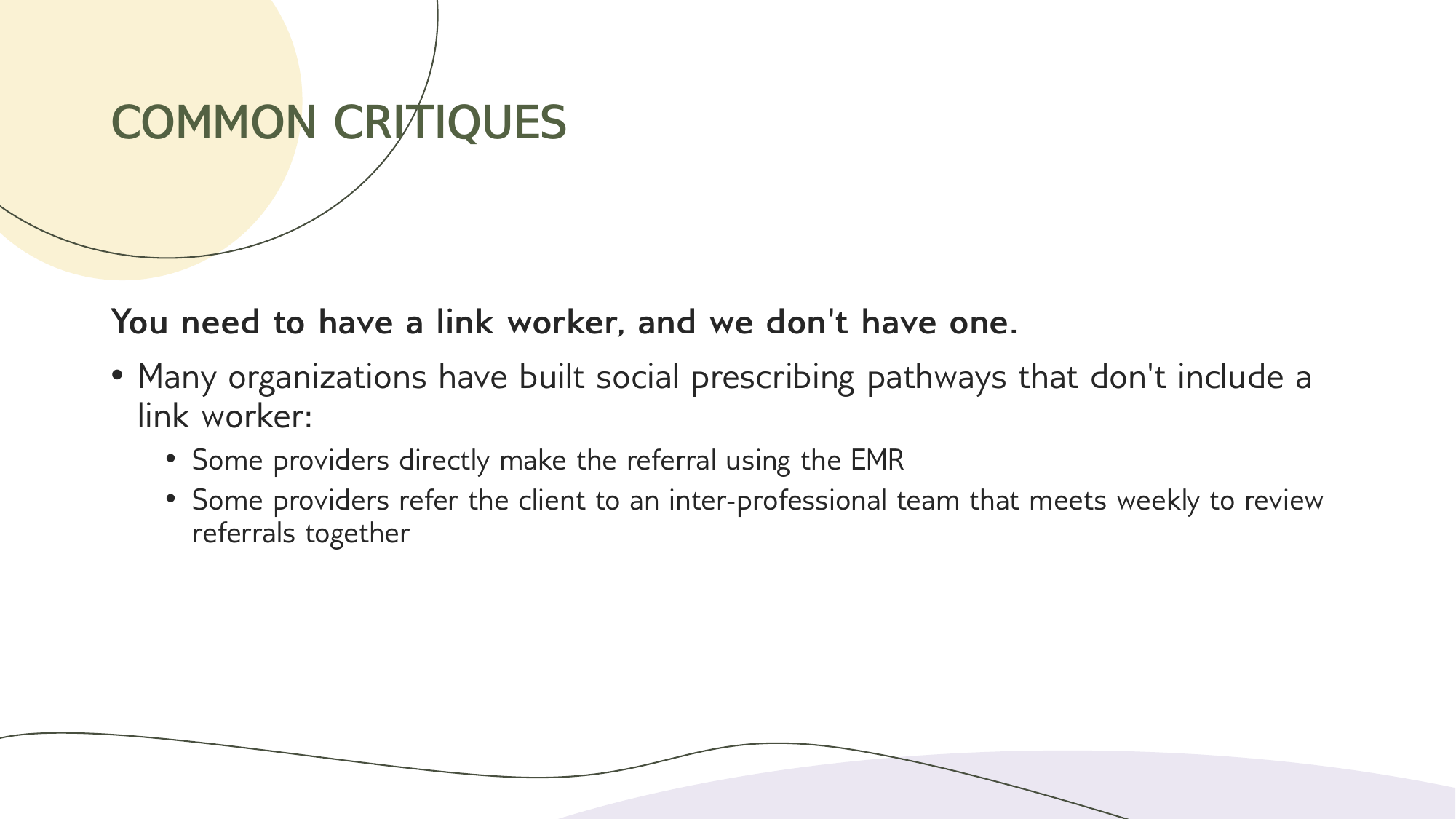

# COMMON CRITIQUES
You need to have a link worker, and we don't have one.
Many organizations have built social prescribing pathways that don't include a link worker:
Some providers directly make the referral using the EMR
Some providers refer the client to an inter-professional team that meets weekly to review referrals together